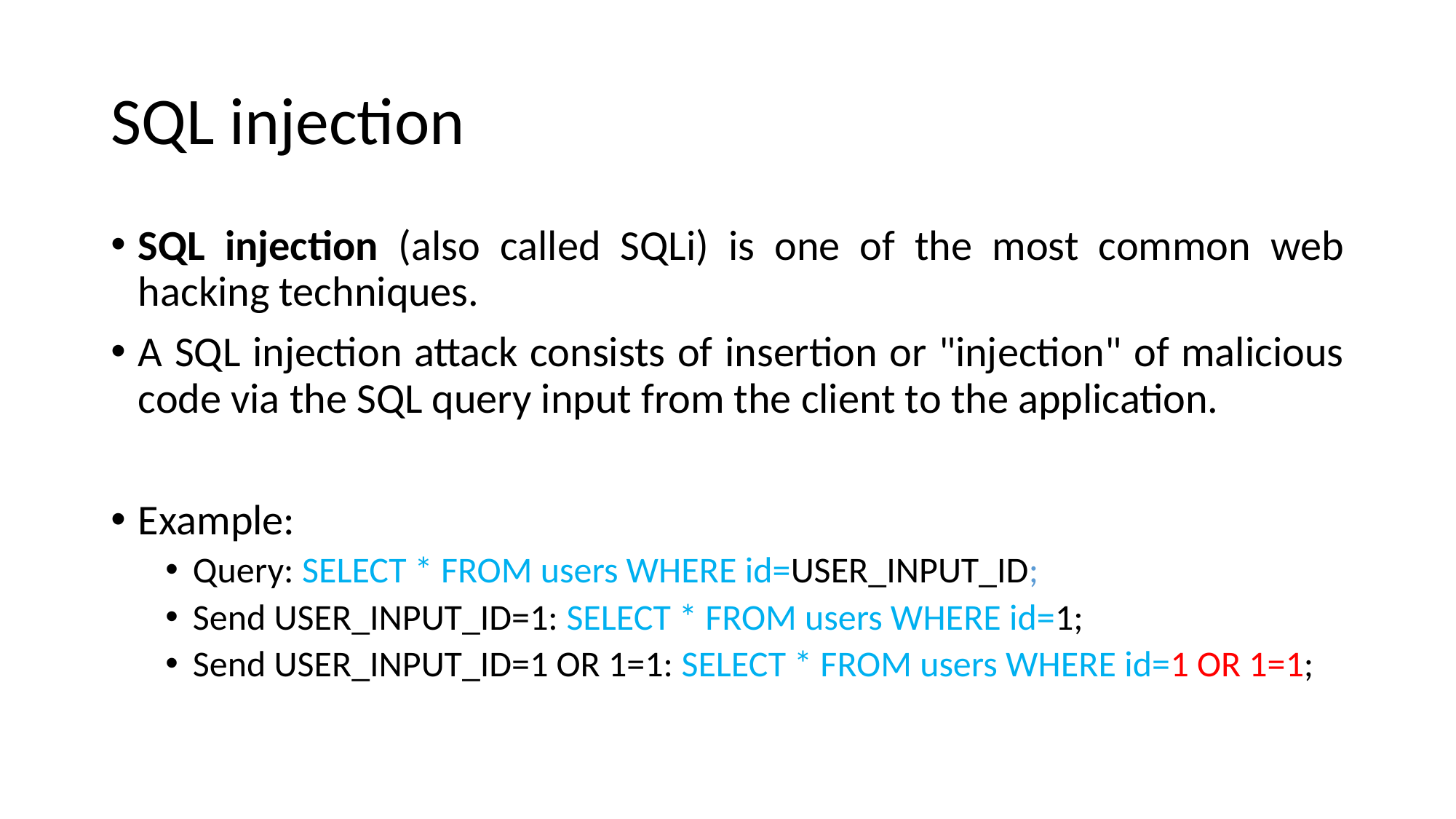

# SQL injection
SQL injection (also called SQLi) is one of the most common web hacking techniques.
A SQL injection attack consists of insertion or "injection" of malicious code via the SQL query input from the client to the application.

Example:
Query: SELECT * FROM users WHERE id=USER_INPUT_ID;
Send USER_INPUT_ID=1: SELECT * FROM users WHERE id=1;
Send USER_INPUT_ID=1 OR 1=1: SELECT * FROM users WHERE id=1 OR 1=1;